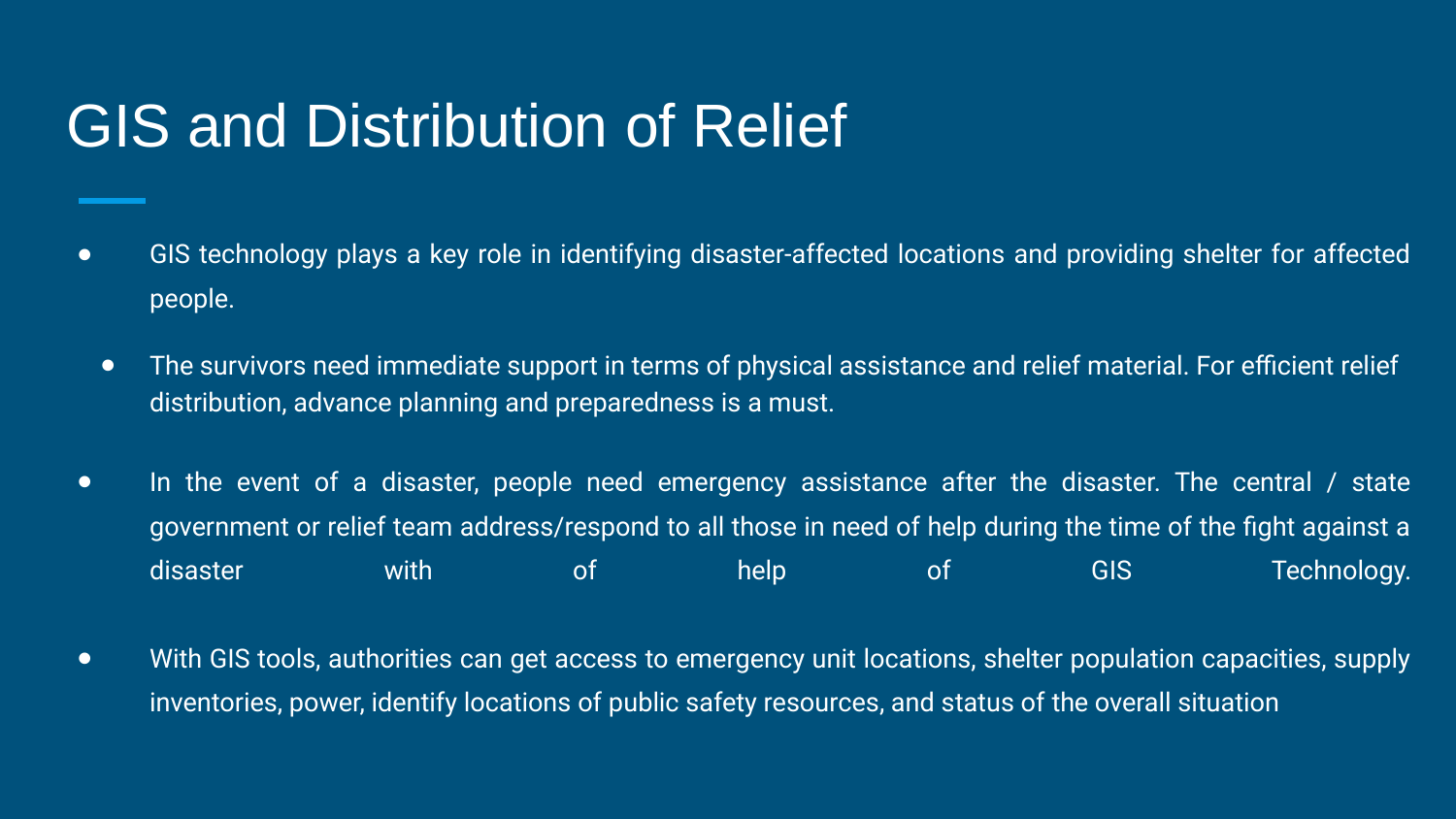

# GIS and Distribution of Relief
GIS technology plays a key role in identifying disaster-affected locations and providing shelter for affected people.
The survivors need immediate support in terms of physical assistance and relief material. For efficient relief distribution, advance planning and preparedness is a must.
In the event of a disaster, people need emergency assistance after the disaster. The central / state government or relief team address/respond to all those in need of help during the time of the fight against a disaster with of help of GIS Technology.
With GIS tools, authorities can get access to emergency unit locations, shelter population capacities, supply inventories, power, identify locations of public safety resources, and status of the overall situation